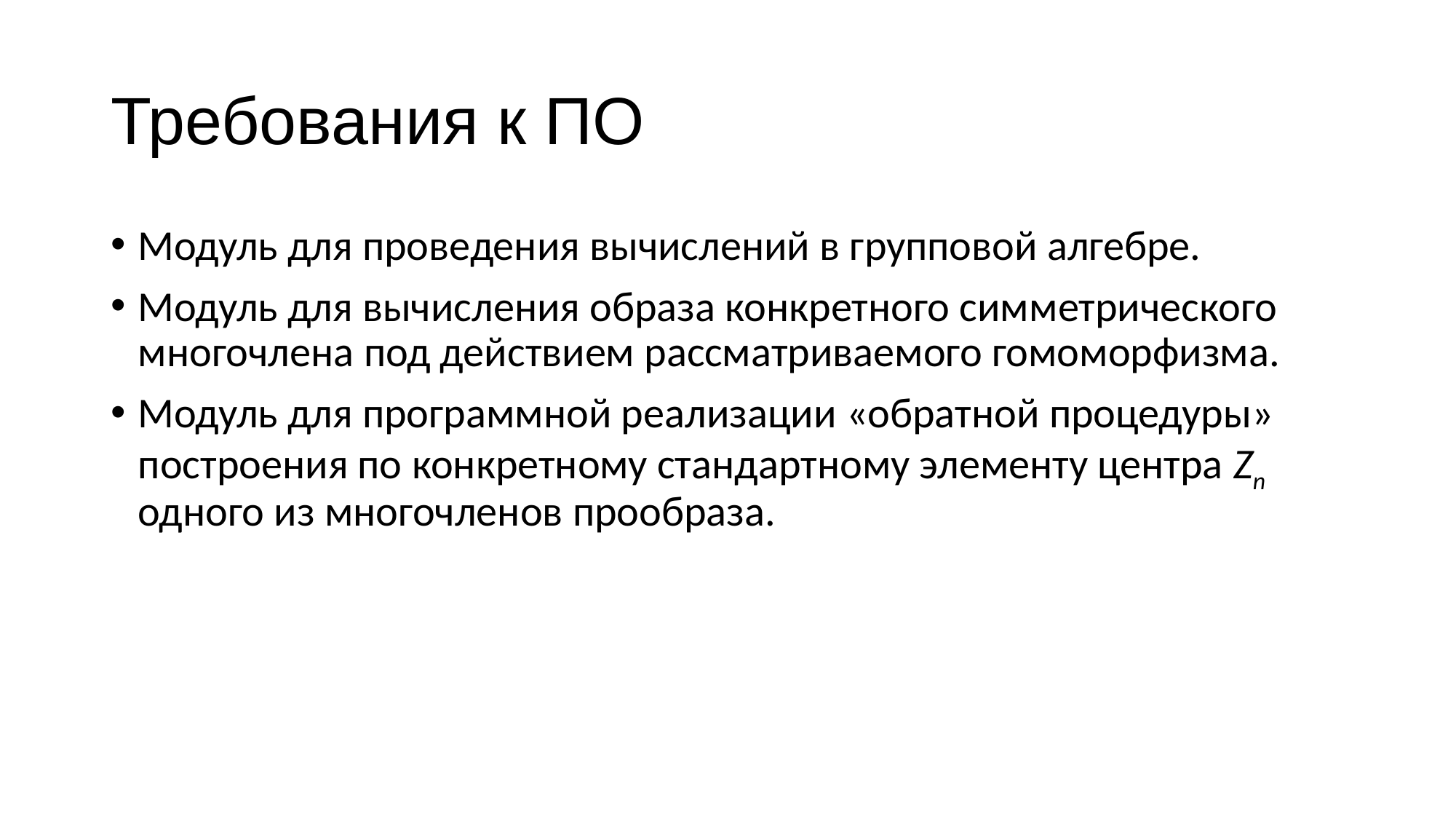

# Требования к ПО
Модуль для проведения вычислений в групповой алгебре.
Модуль для вычисления образа конкретного симметрического многочлена под действием рассматриваемого гомоморфизма.
Модуль для программной реализации «обратной процедуры» построения по конкретному стандартному элементу центра Zn одного из многочленов прообраза.